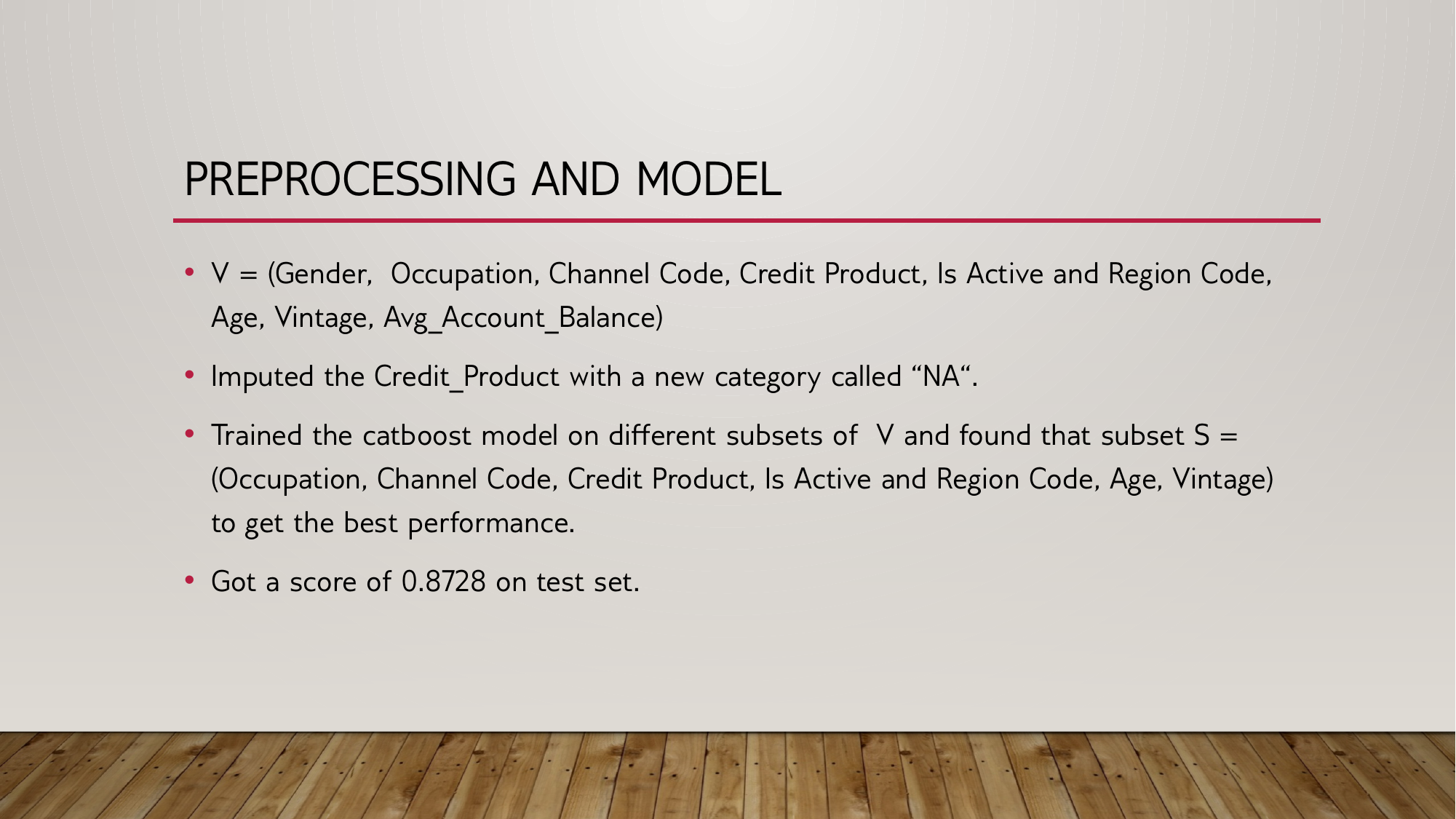

# Preprocessing and model
V = (Gender,  Occupation, Channel Code, Credit Product, Is Active and Region Code, Age, Vintage, Avg_Account_Balance)
Imputed the Credit_Product with a new category called “NA“.
Trained the catboost model on different subsets of  V and found that subset S = (Occupation, Channel Code, Credit Product, Is Active and Region Code, Age, Vintage) to get the best performance.
Got a score of 0.8728 on test set.